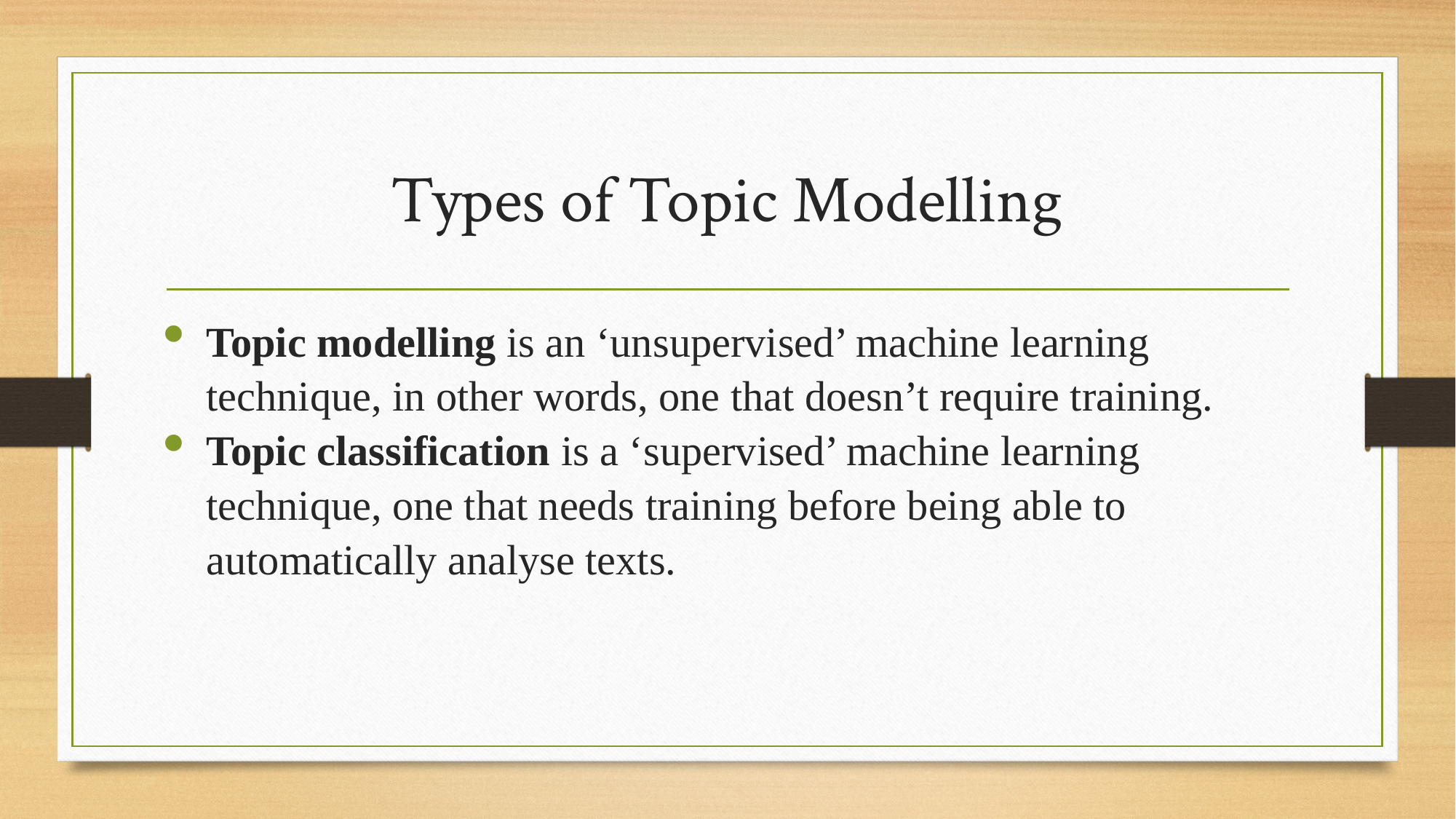

# Types of Topic Modelling
Topic modelling is an ‘unsupervised’ machine learning technique, in other words, one that doesn’t require training.
Topic classification is a ‘supervised’ machine learning technique, one that needs training before being able to automatically analyse texts.